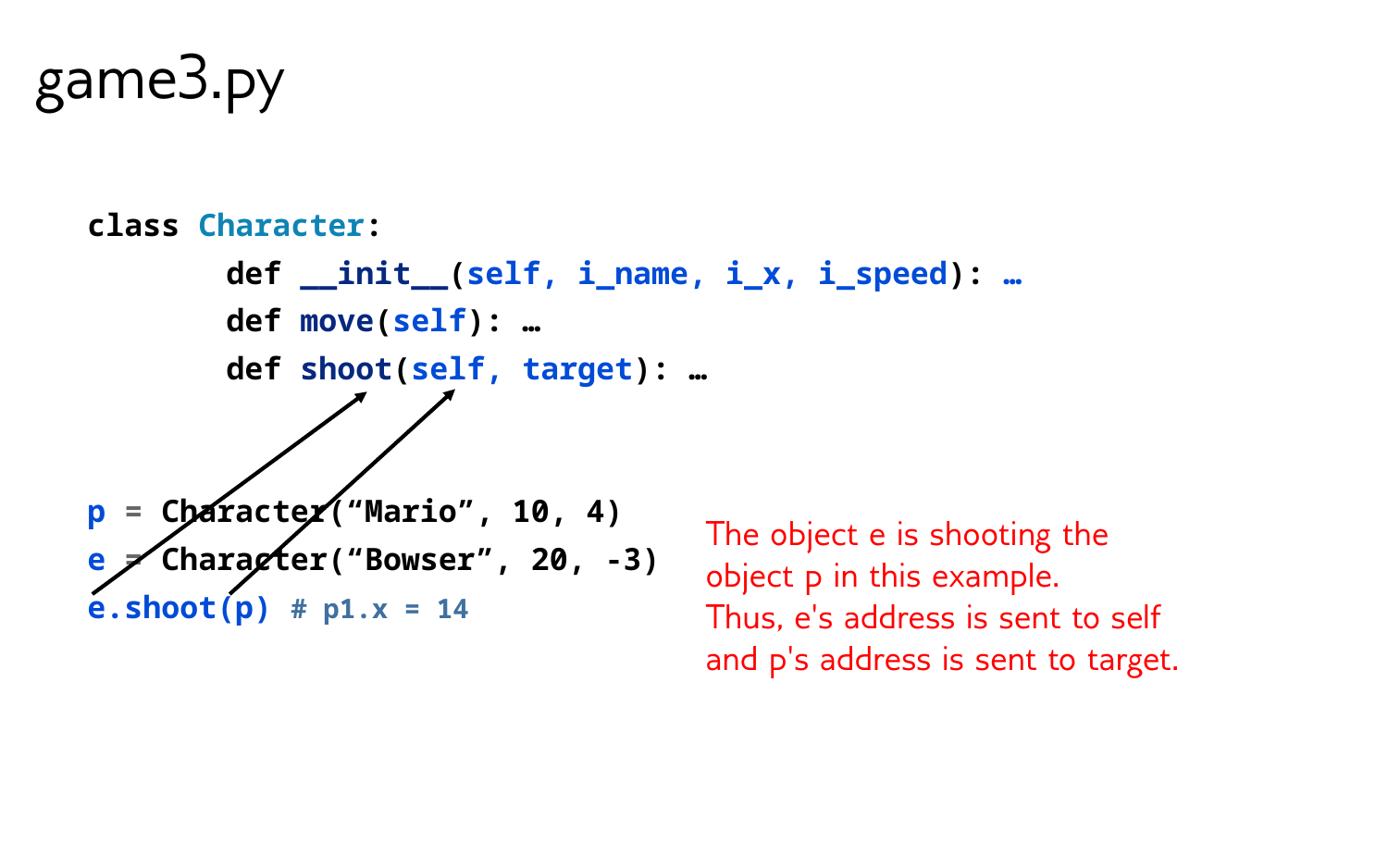

# game3.py

class Character:
	def __init__(self, i_name, i_x, i_speed): …
	def move(self): …
	def shoot(self, target): …

p = Character(“Mario”, 10, 4)
e = Character(“Bowser”, 20, -3)
e.shoot(p) # p1.x = 14

The object e is shooting the object p in this example.
Thus, e's address is sent to self and p's address is sent to target.